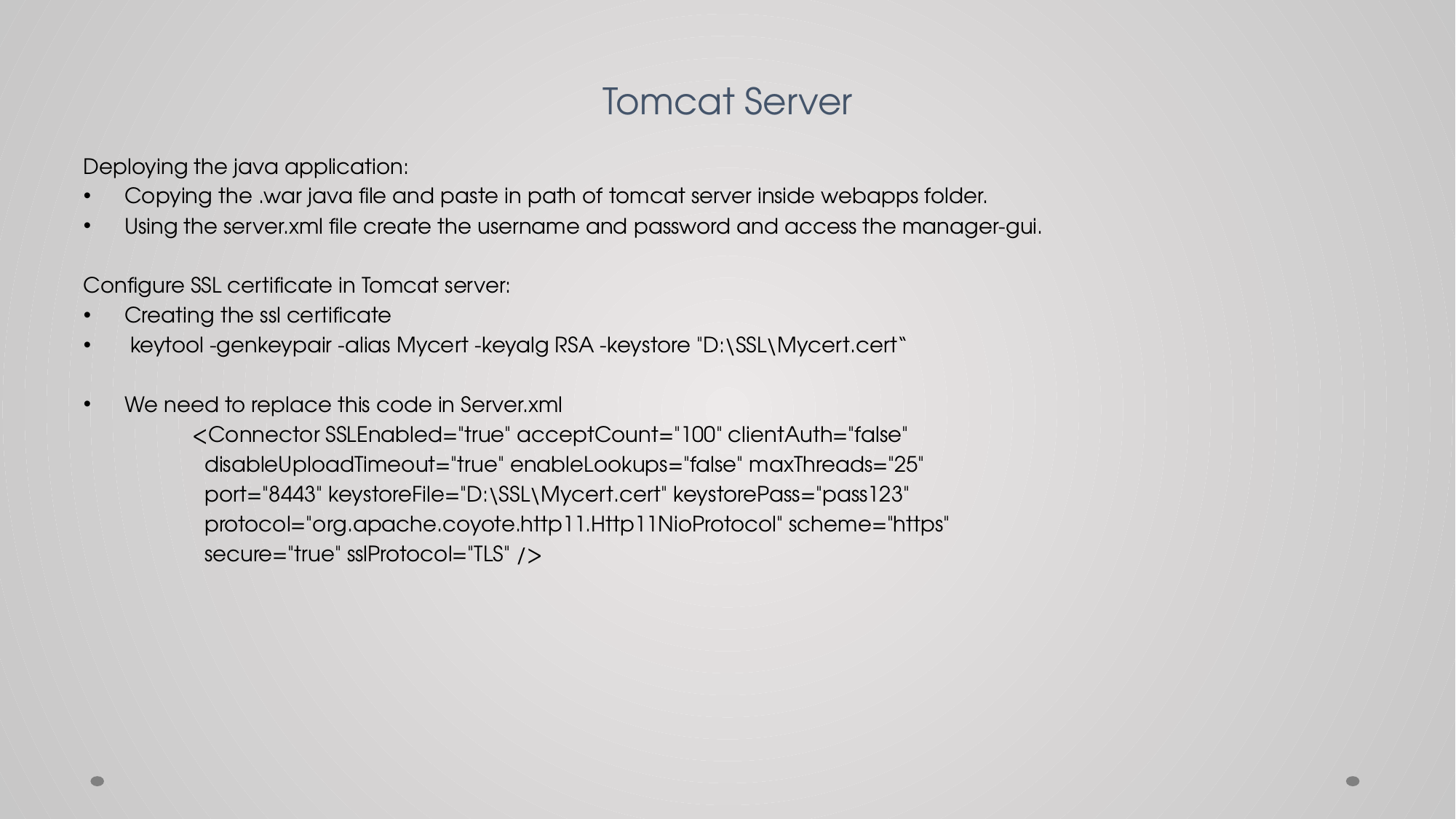

# Tomcat Server
Deploying the java application:
Copying the .war java file and paste in path of tomcat server inside webapps folder.
Using the server.xml file create the username and password and access the manager-gui.

Configure SSL certificate in Tomcat server:
Creating the ssl certificate
 keytool -genkeypair -alias Mycert -keyalg RSA -keystore "D:\SSL\Mycert.cert“

We need to replace this code in Server.xml
    	<Connector SSLEnabled="true" acceptCount="100" clientAuth="false"
   	  disableUploadTimeout="true" enableLookups="false" maxThreads="25"
  	  port="8443" keystoreFile="D:\SSL\Mycert.cert" keystorePass="pass123"
   	  protocol="org.apache.coyote.http11.Http11NioProtocol" scheme="https"
   	  secure="true" sslProtocol="TLS" />